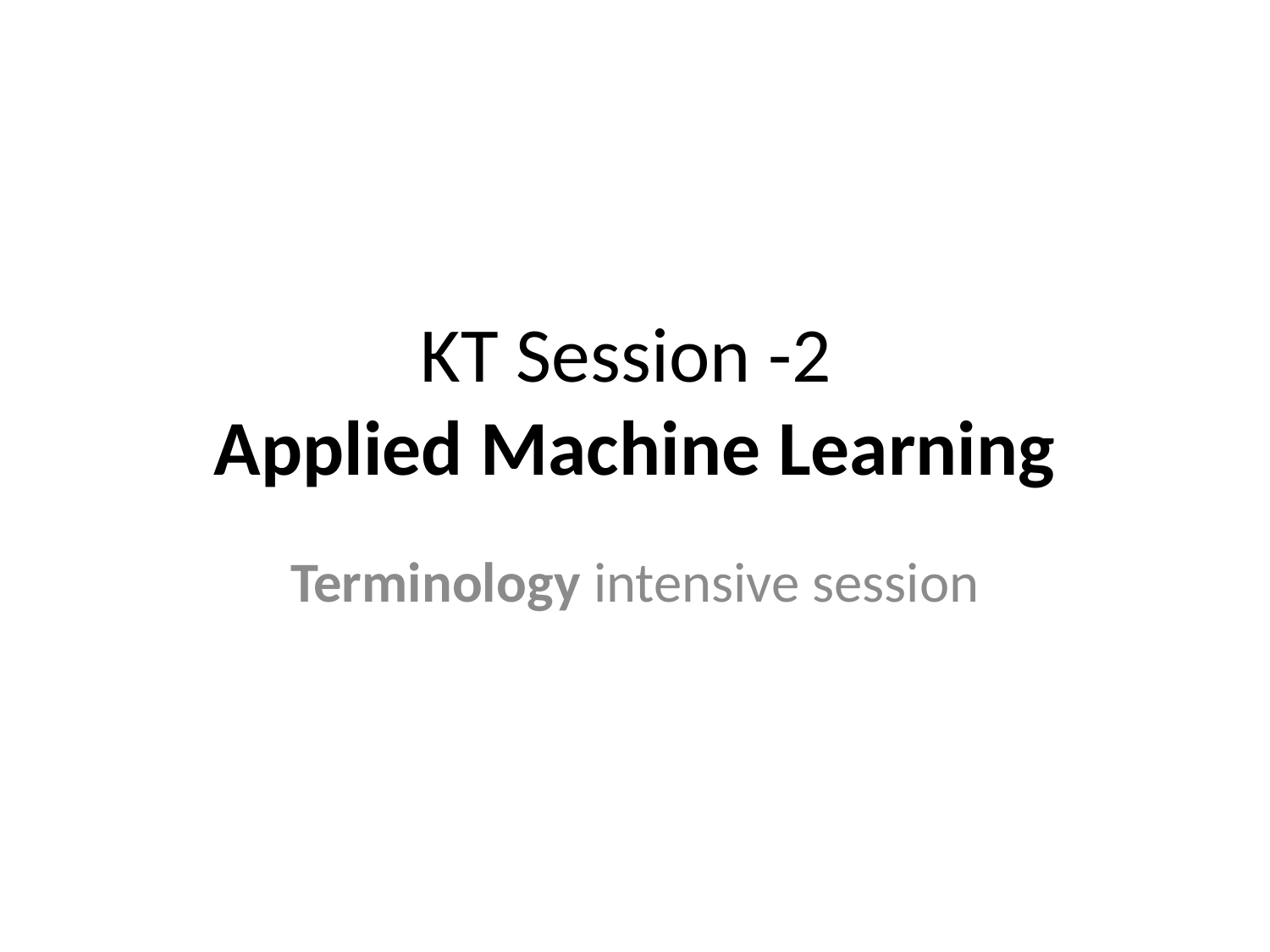

# KT Session -2 Applied Machine Learning
Terminology intensive session